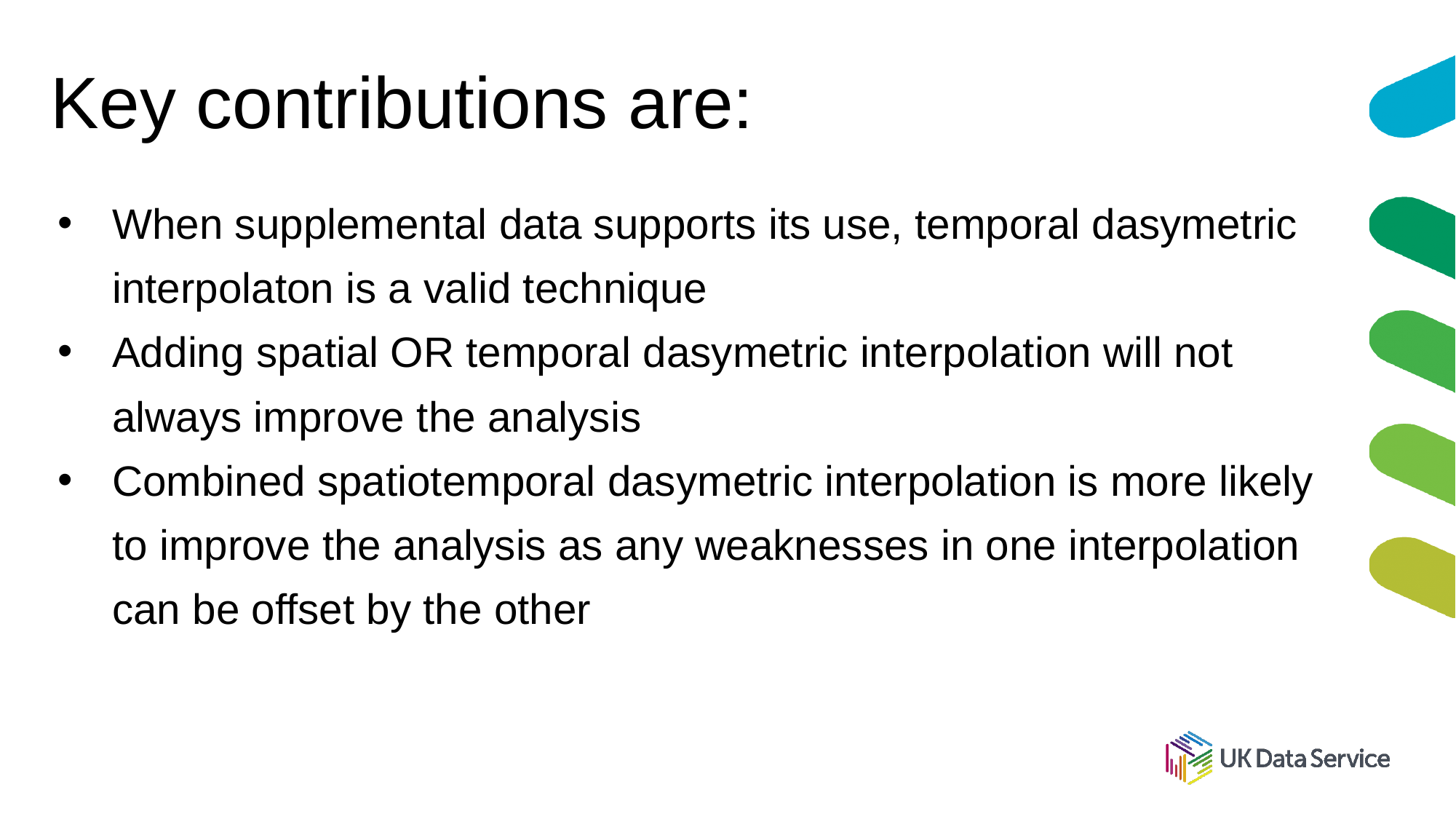

# Key contributions are:
When supplemental data supports its use, temporal dasymetric interpolaton is a valid technique
Adding spatial OR temporal dasymetric interpolation will not always improve the analysis
Combined spatiotemporal dasymetric interpolation is more likely to improve the analysis as any weaknesses in one interpolation can be offset by the other